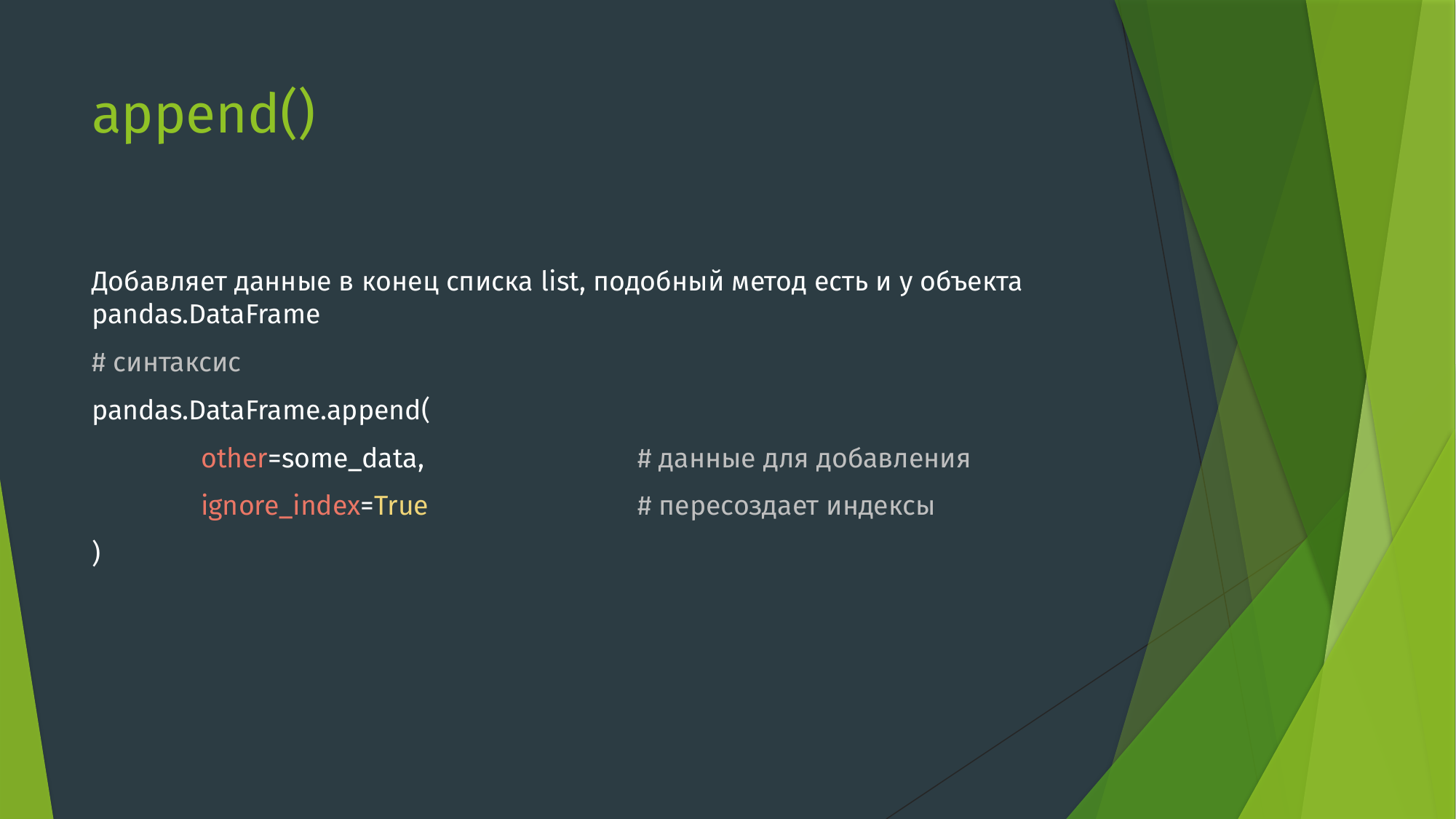

# append()
Добавляет данные в конец списка list, подобный метод есть и у объекта pandas.DataFrame
# синтаксис
pandas.DataFrame.append(
	other=some_data,		# данные для добавления
	ignore_index=True		# пересоздает индексы
)